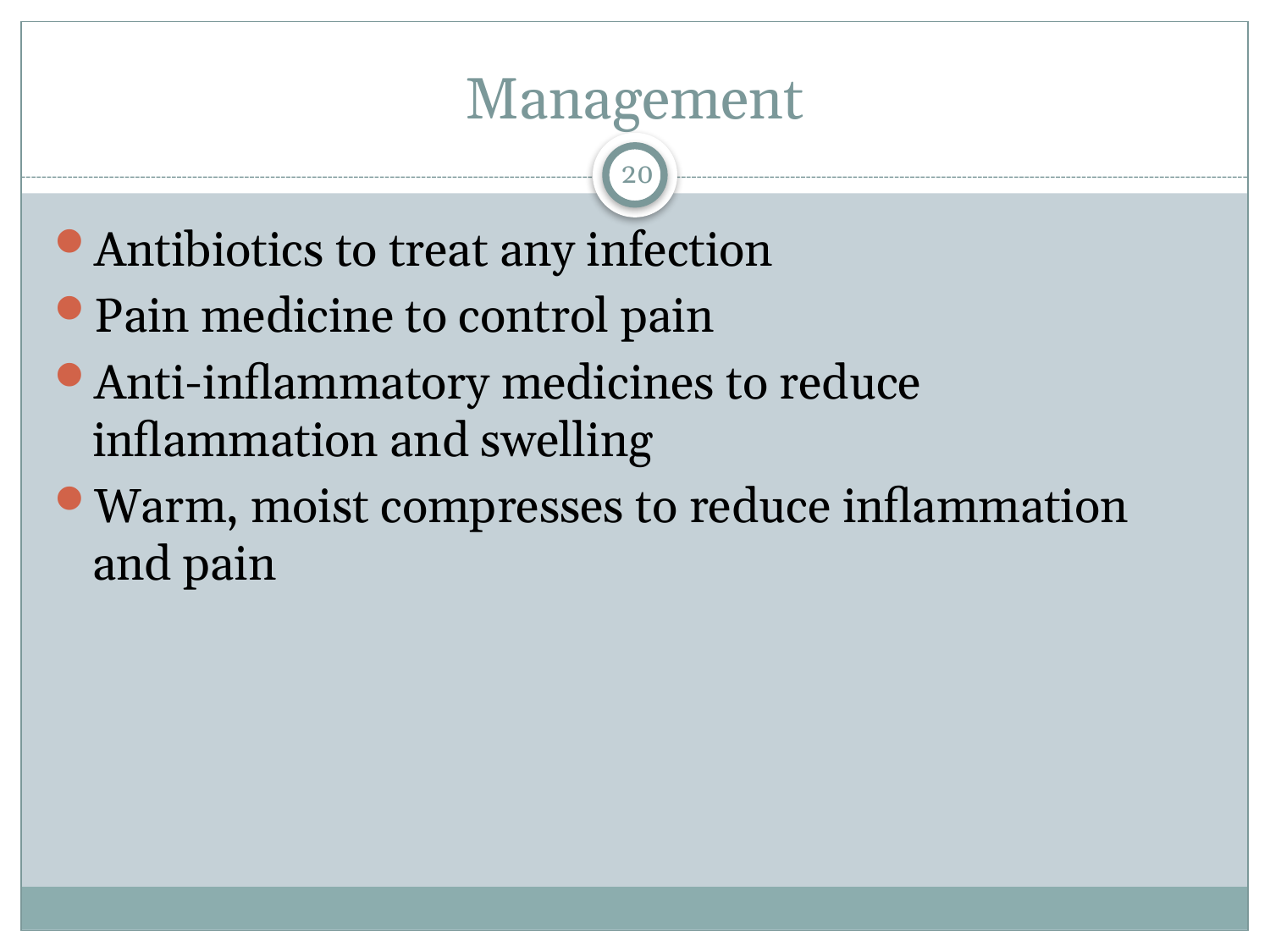

# Management
20
Antibiotics to treat any infection
Pain medicine to control pain
Anti-inflammatory medicines to reduce inflammation and swelling
Warm, moist compresses to reduce inflammation and pain